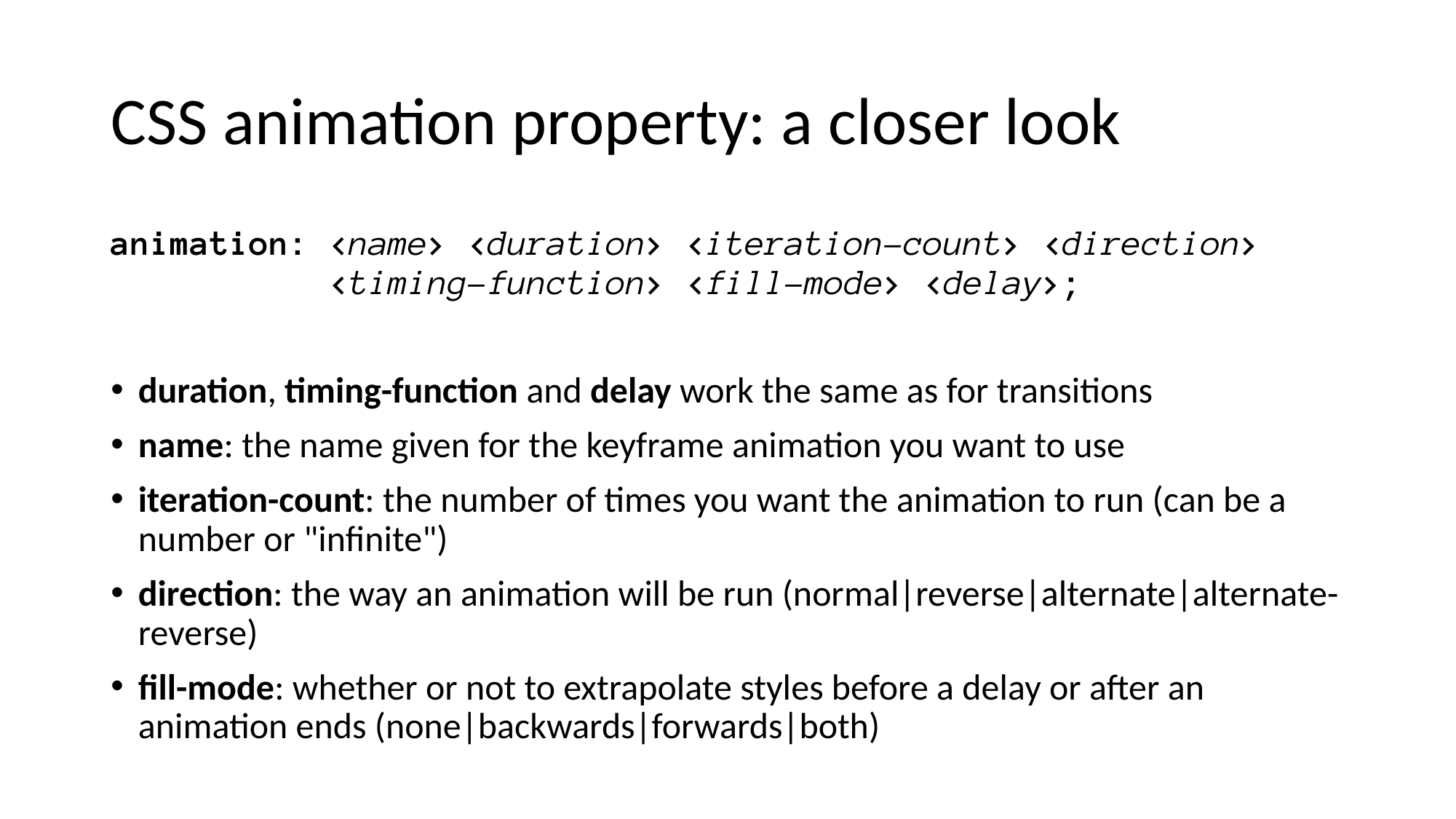

# CSS animation property: a closer look
animation:	<name> <duration> <iteration-count> <direction>
	     	<timing-function> <fill-mode> <delay>;

duration, timing-function and delay work the same as for transitions
name: the name given for the keyframe animation you want to use
iteration-count: the number of times you want the animation to run (can be a number or "infinite")
direction: the way an animation will be run (normal|reverse|alternate|alternate-reverse)
fill-mode: whether or not to extrapolate styles before a delay or after an animation ends (none|backwards|forwards|both)